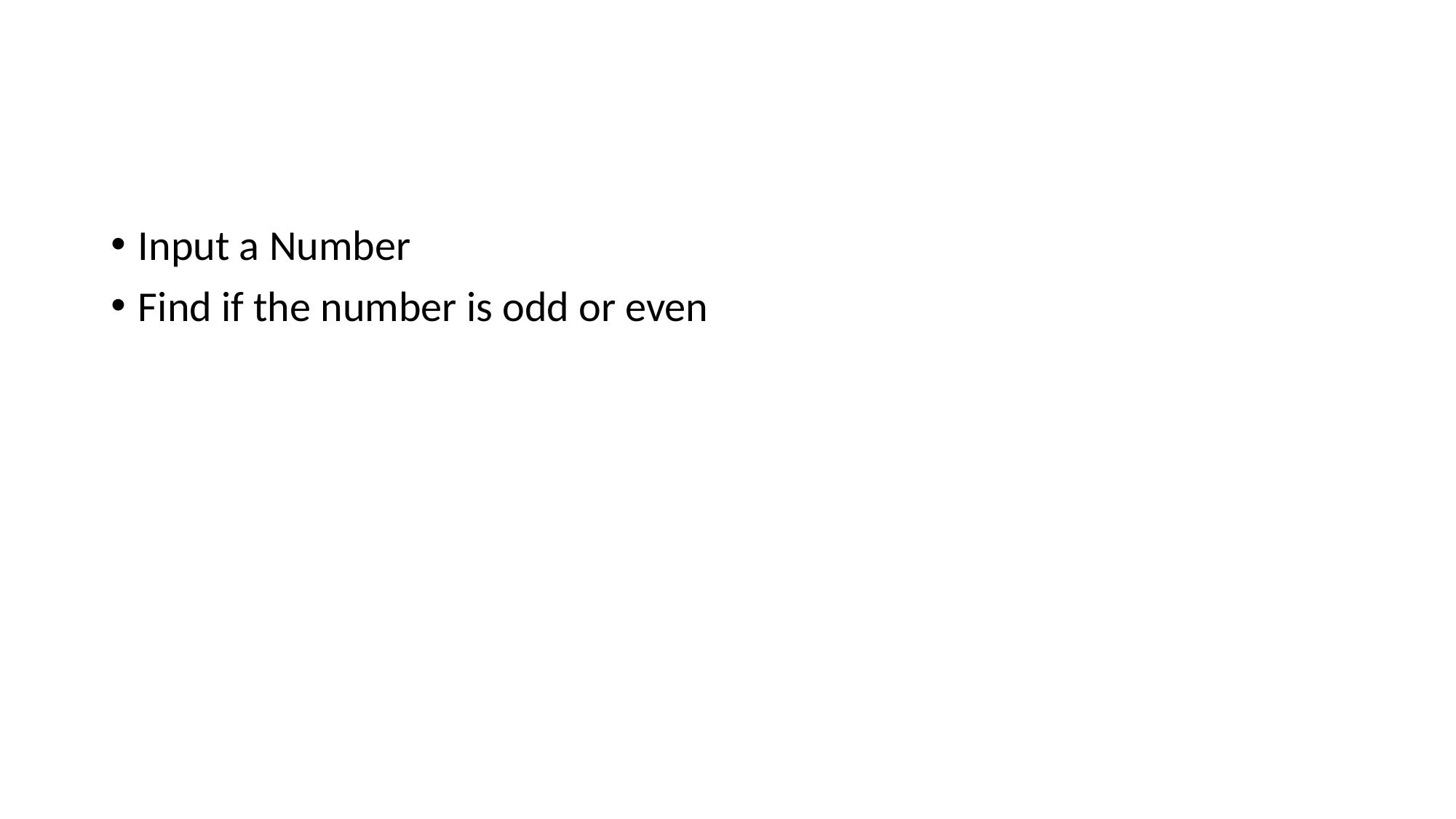

#
Input a Number
Find if the number is odd or even